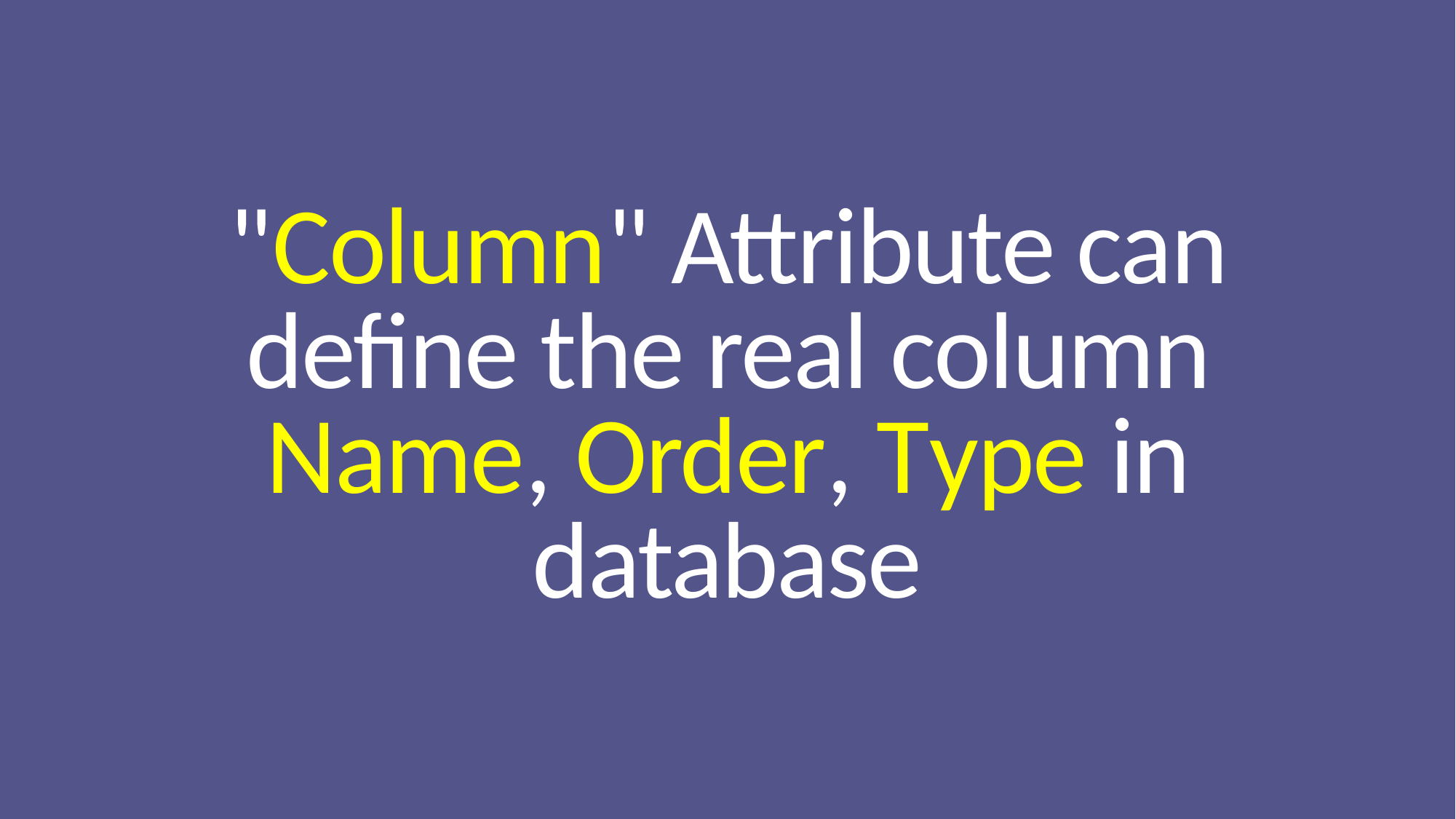

# "Column" Attribute can define the real column Name, Order, Type in database